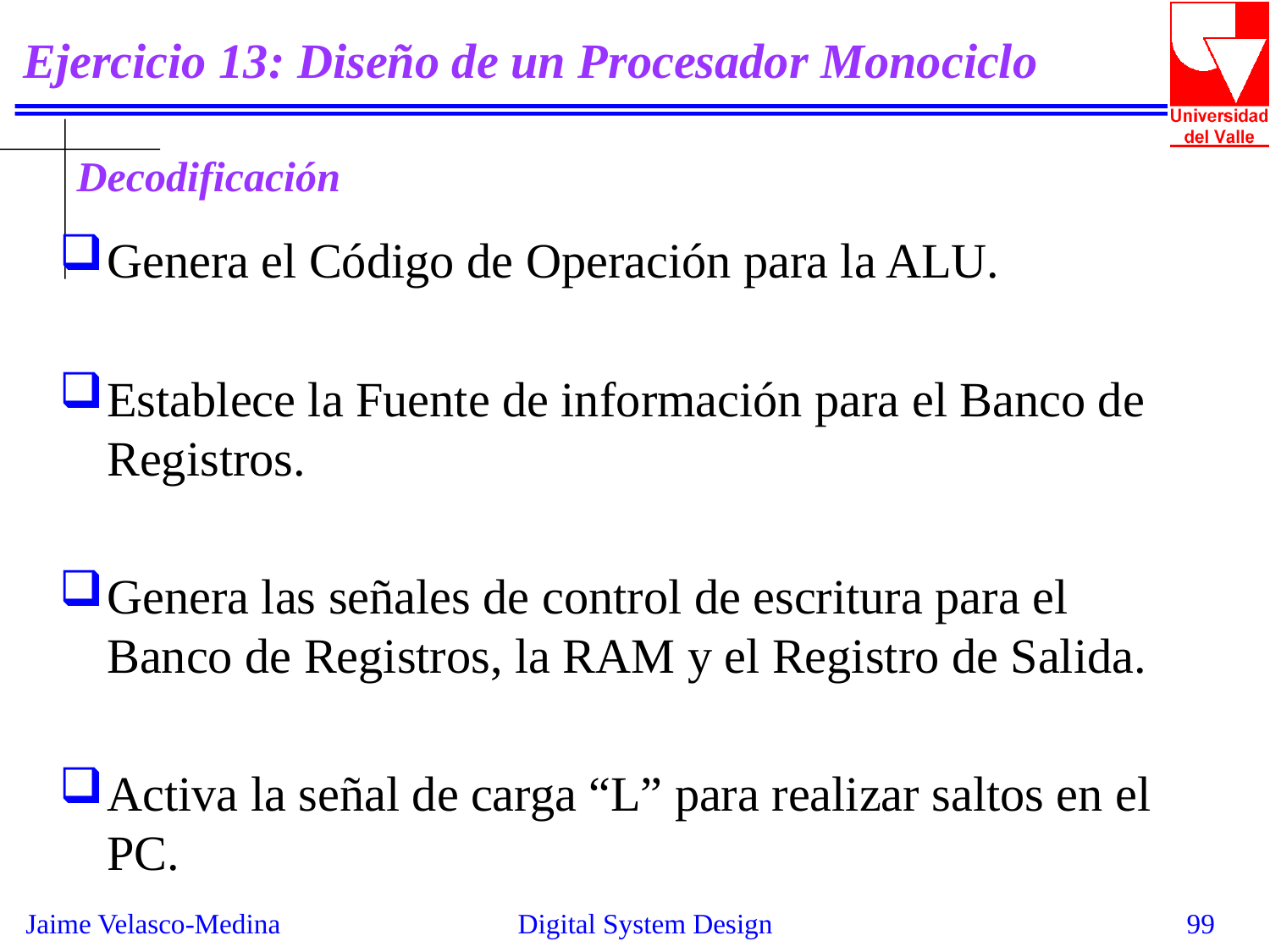

# Ejercicio 13: Diseño de un Procesador Monociclo
Decodificación
Genera el Código de Operación para la ALU.

Establece la Fuente de información para el Banco de Registros.

Genera las señales de control de escritura para el Banco de Registros, la RAM y el Registro de Salida.

Activa la señal de carga “L” para realizar saltos en el PC.